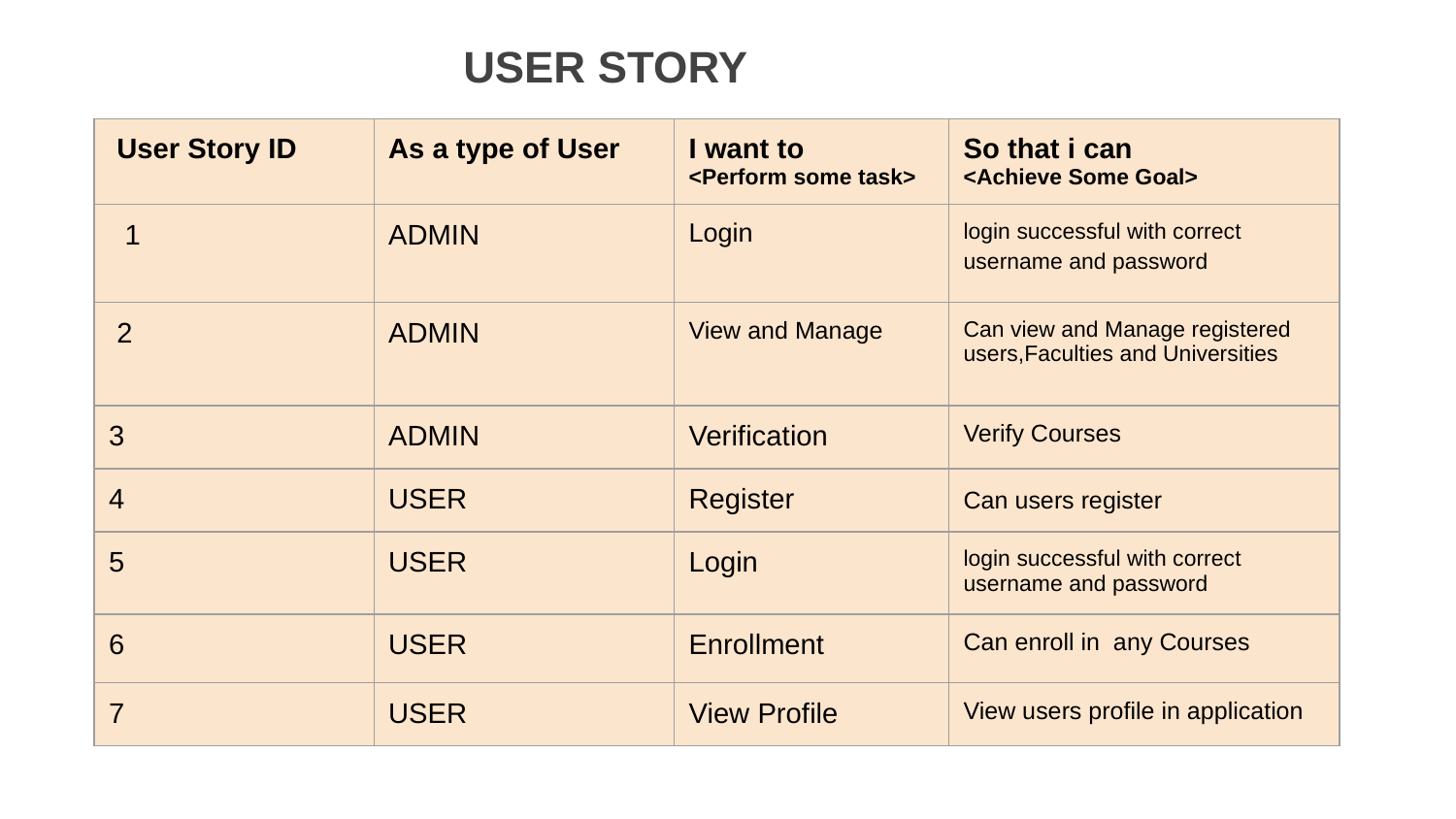

# USER STORY
| User Story ID | As a type of User | I want to <Perform some task> | So that i can <Achieve Some Goal> |
| --- | --- | --- | --- |
| 1 | ADMIN | Login | login successful with correct username and password |
| 2 | ADMIN | View and Manage | Can view and Manage registered users,Faculties and Universities |
| 3 | ADMIN | Verification | Verify Courses |
| 4 | USER | Register | Can users register |
| 5 | USER | Login | login successful with correct username and password |
| 6 | USER | Enrollment | Can enroll in any Courses |
| 7 | USER | View Profile | View users profile in application |